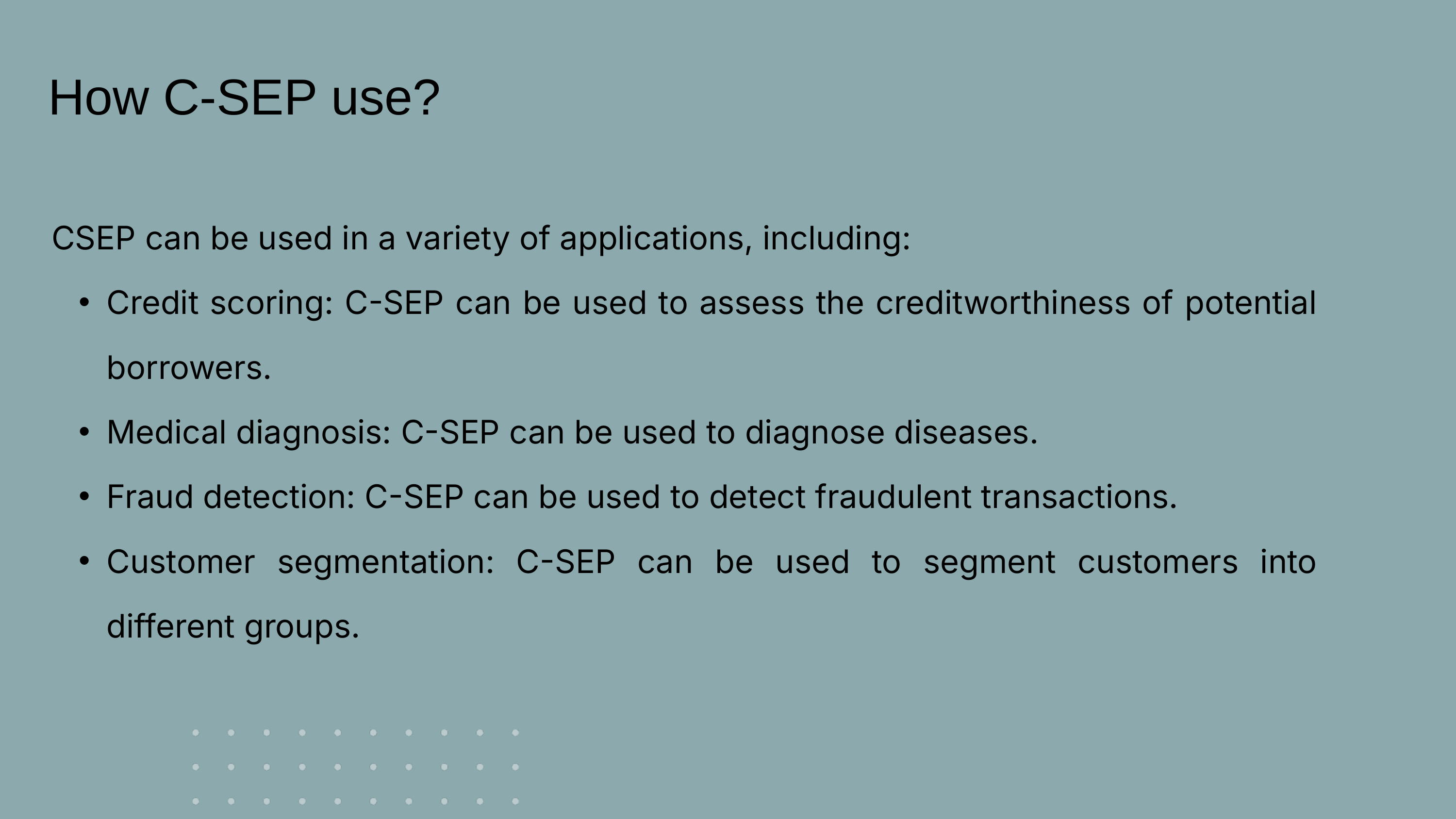

APPLCATION OFBENIFIT C-SEP?
How C-SEP use?
CSEP can be used in a variety of applications, including:
Credit scoring: C-SEP can be used to assess the creditworthiness of potential borrowers.
Medical diagnosis: C-SEP can be used to diagnose diseases.
Fraud detection: C-SEP can be used to detect fraudulent transactions.
Customer segmentation: C-SEP can be used to segment customers into different groups.